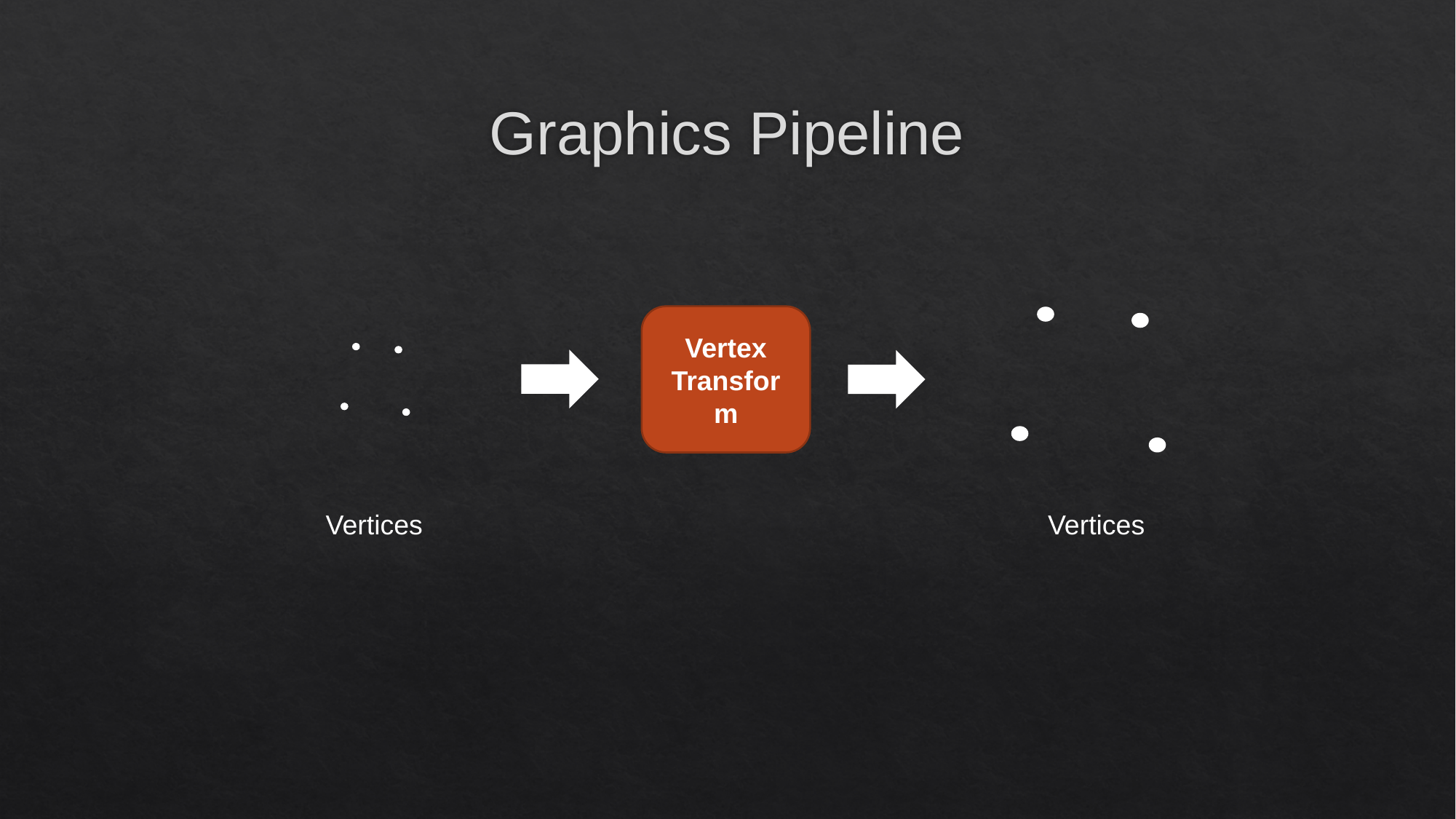

# Graphics Pipeline
Vertex Transform

Vertices
Vertices